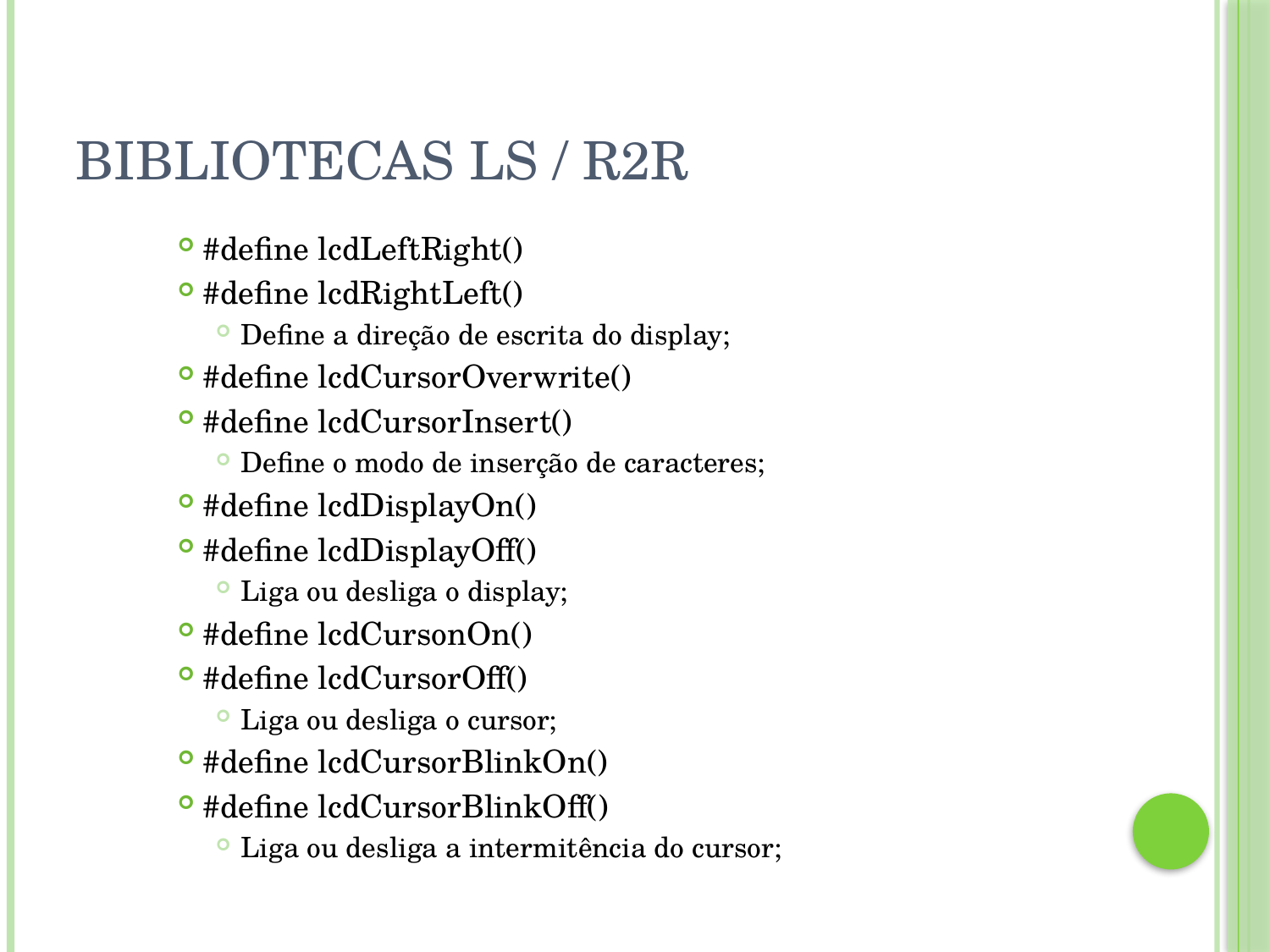

# Bibliotecas LS / R2R
#define lcdLeftRight()
#define lcdRightLeft()
Define a direção de escrita do display;
#define lcdCursorOverwrite()
#define lcdCursorInsert()
Define o modo de inserção de caracteres;
#define lcdDisplayOn()
#define lcdDisplayOff()
Liga ou desliga o display;
#define lcdCursonOn()
#define lcdCursorOff()
Liga ou desliga o cursor;
#define lcdCursorBlinkOn()
#define lcdCursorBlinkOff()
Liga ou desliga a intermitência do cursor;